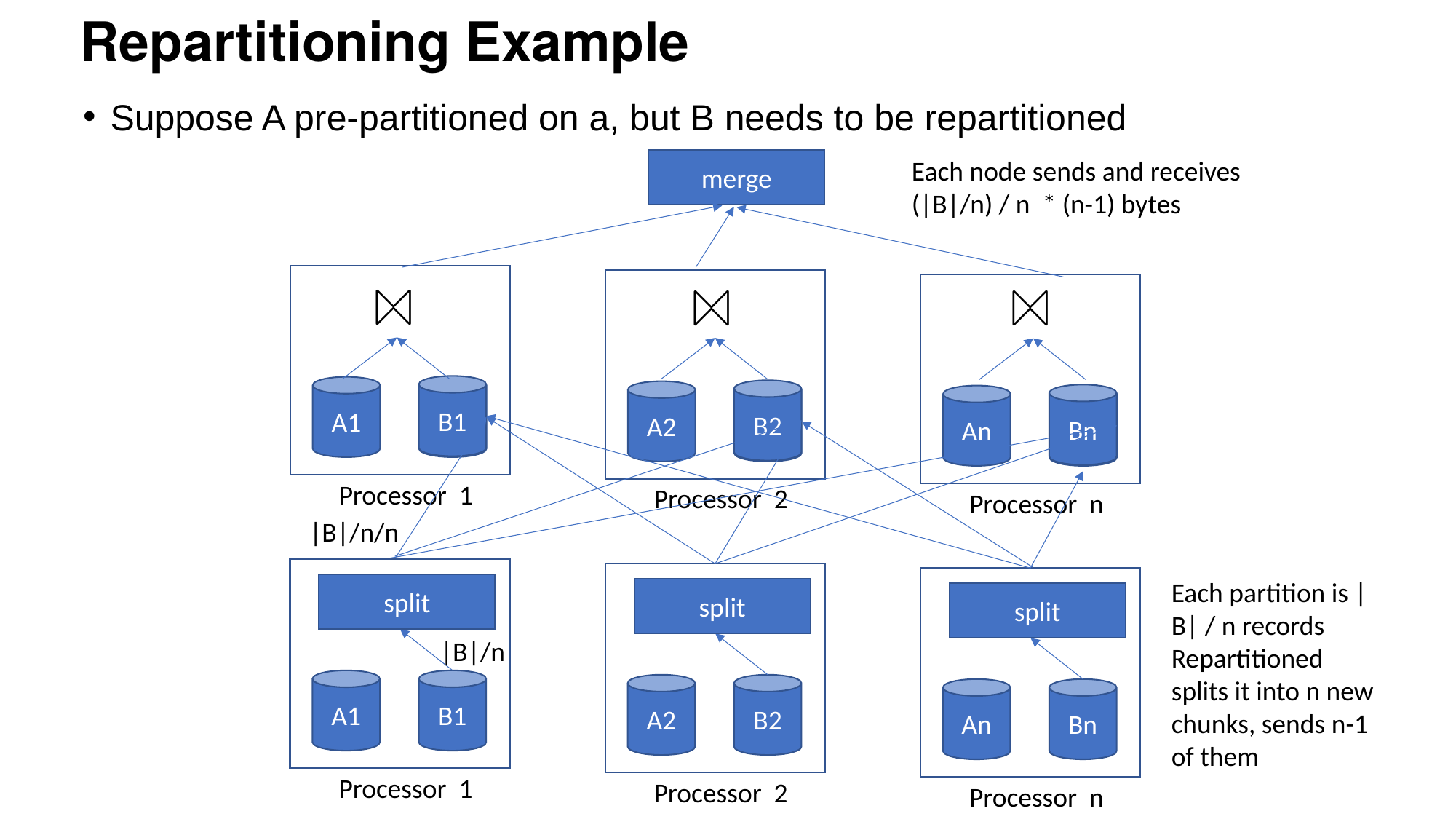

# Repartitioning Example
Suppose A pre-partitioned on a, but B needs to be repartitioned
Each node sends and receives
(|B|/n) / n  * (n-1) bytes
merge

⨝
⨝
⨝

B1
B2
Bn
A1
B1
A2
B2
An
Bn
Processor  1
Processor  2
Processor  n
|B|/n/n

Each partition is |B| / n records
Repartitioned splits it into n new chunks, sends n-1 of them
split
split
split
|B|/n
A1
B1
A2
B2
An
Bn
Processor  1
Processor  2
Processor  n